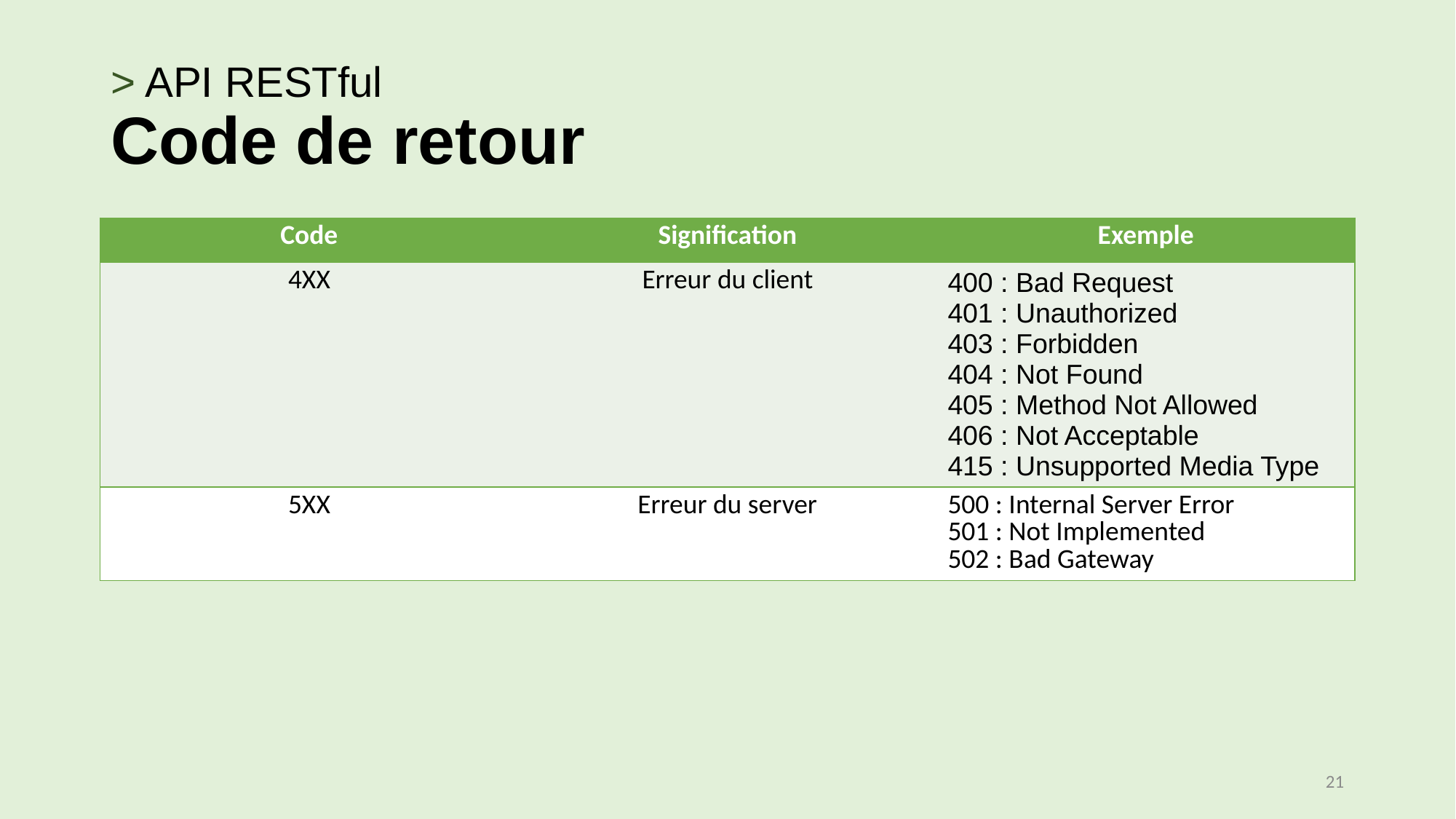

# > API RESTful Code de retour
| Code | Signification | Exemple |
| --- | --- | --- |
| 4XX | Erreur du client | 400 : Bad Request 401 : Unauthorized 403 : Forbidden 404 : Not Found 405 : Method Not Allowed 406 : Not Acceptable 415 : Unsupported Media Type |
| 5XX | Erreur du server | 500 : Internal Server Error 501 : Not Implemented 502 : Bad Gateway |
21